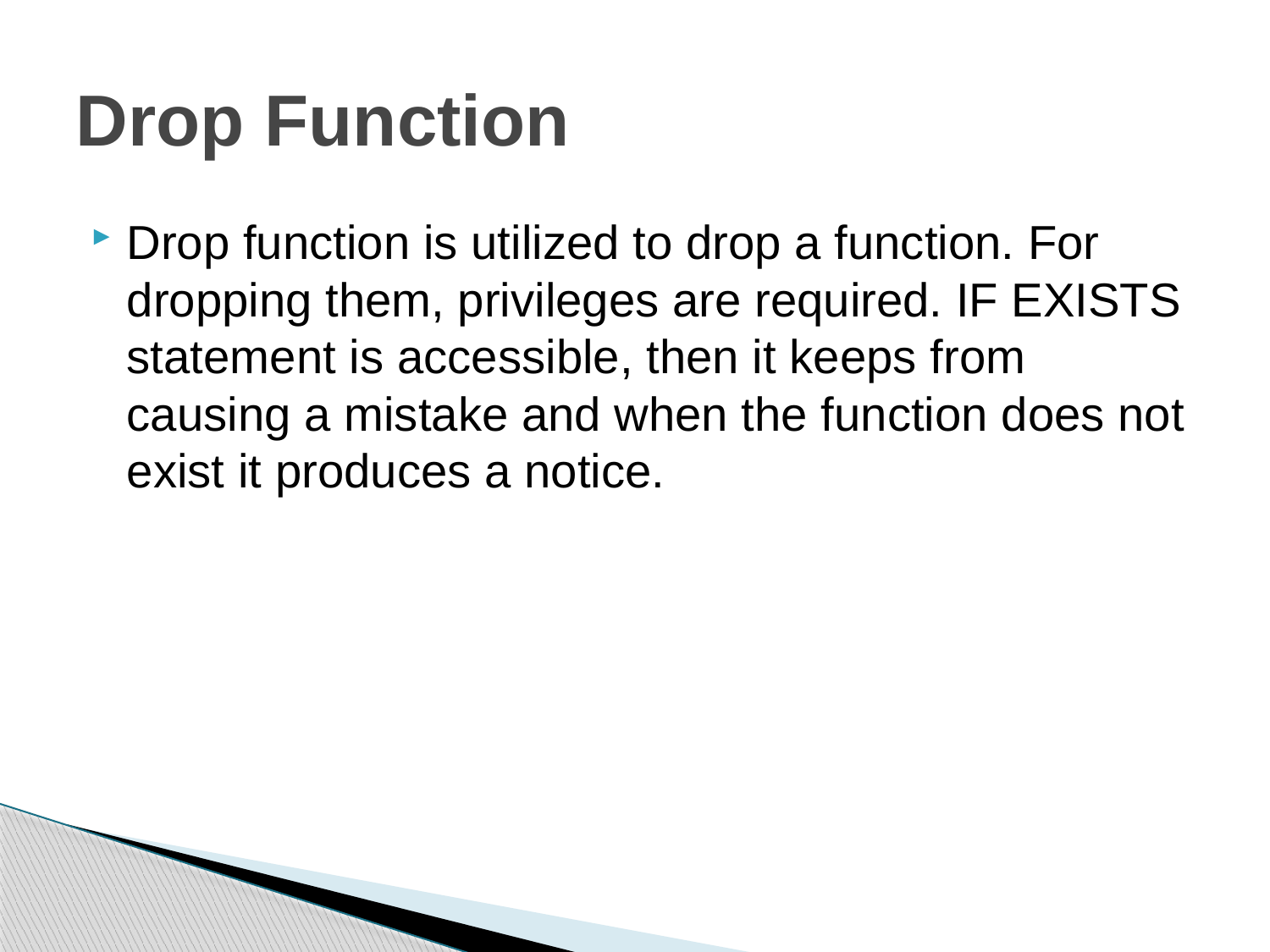

# Drop Function
Drop function is utilized to drop a function. For dropping them, privileges are required. IF EXISTS statement is accessible, then it keeps from causing a mistake and when the function does not exist it produces a notice.